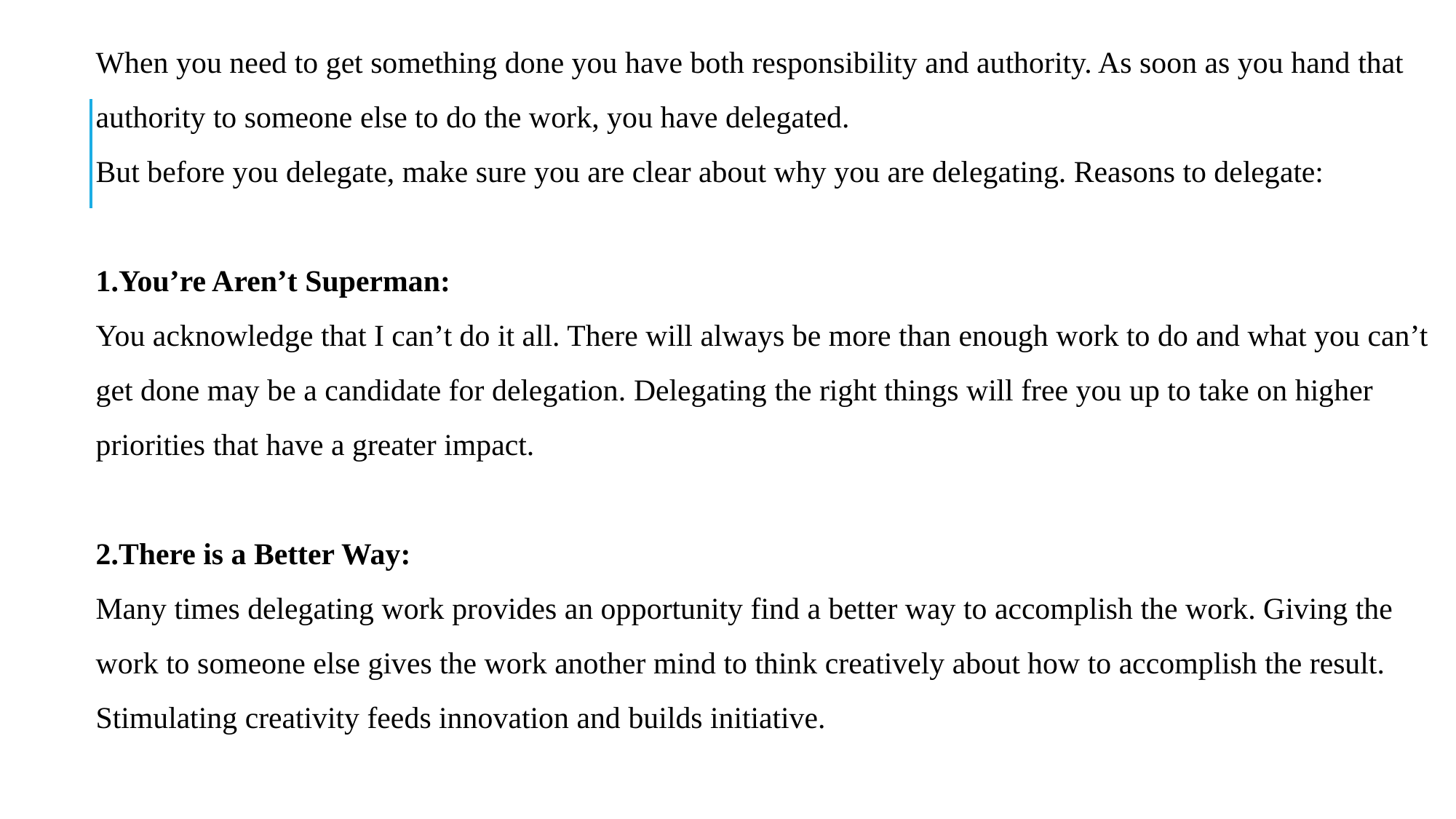

When you need to get something done you have both responsibility and authority. As soon as you hand that authority to someone else to do the work, you have delegated.
But before you delegate, make sure you are clear about why you are delegating. Reasons to delegate:

1.You’re Aren’t Superman:
You acknowledge that I can’t do it all. There will always be more than enough work to do and what you can’t get done may be a candidate for delegation. Delegating the right things will free you up to take on higher priorities that have a greater impact.

2.There is a Better Way:
Many times delegating work provides an opportunity find a better way to accomplish the work. Giving the work to someone else gives the work another mind to think creatively about how to accomplish the result. Stimulating creativity feeds innovation and builds initiative.